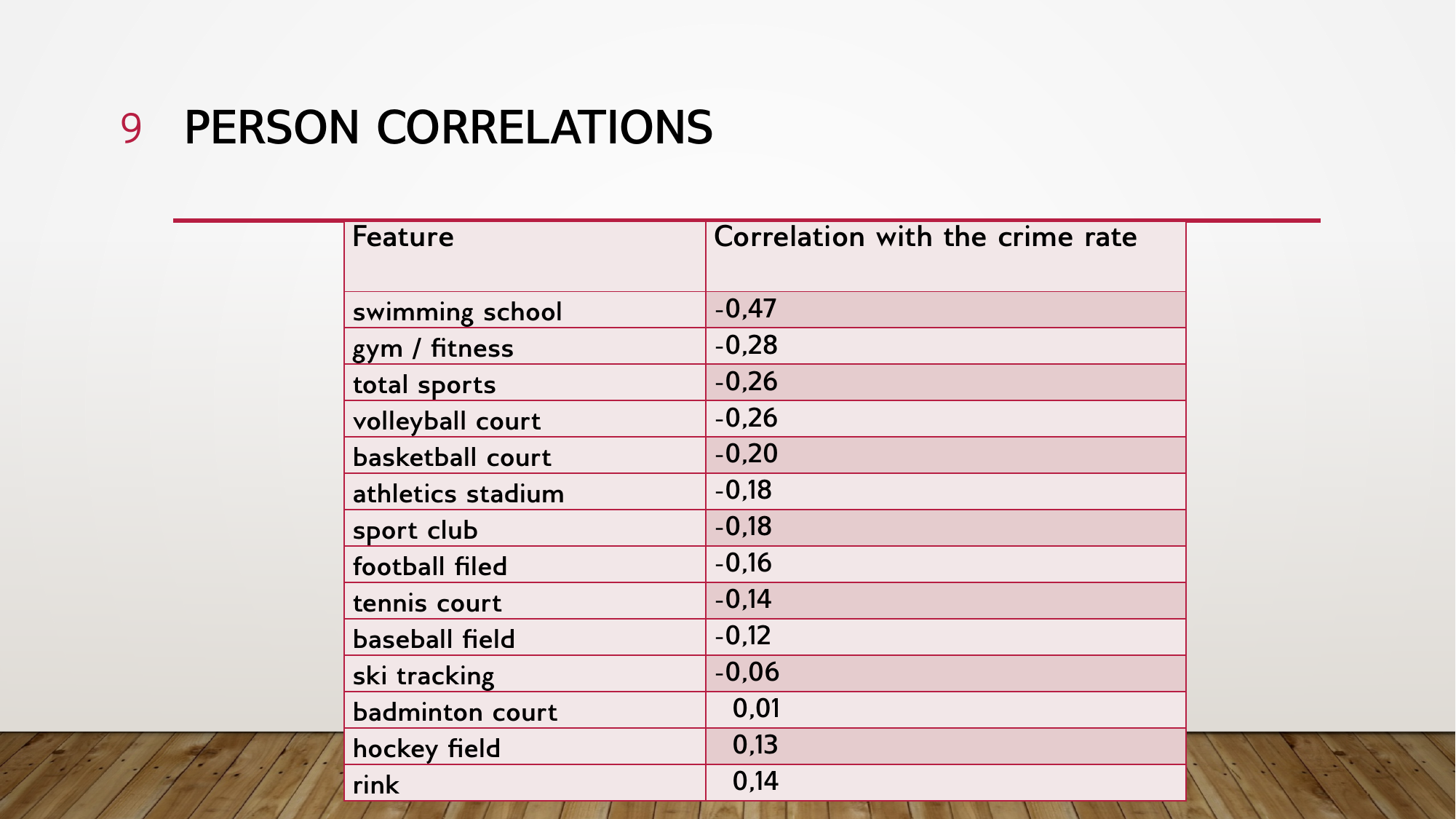

9
# PERSON CORRELATIONS
| Feature | Correlation with the crime rate |
| --- | --- |
| swimming school | -0,47 |
| gym / fitness | -0,28 |
| total sports | -0,26 |
| volleyball court | -0,26 |
| basketball court | -0,20 |
| athletics stadium | -0,18 |
| sport club | -0,18 |
| football filed | -0,16 |
| tennis court | -0,14 |
| baseball field | -0,12 |
| ski tracking | -0,06 |
| badminton court | 0,01 |
| hockey field | 0,13 |
| rink | 0,14 |